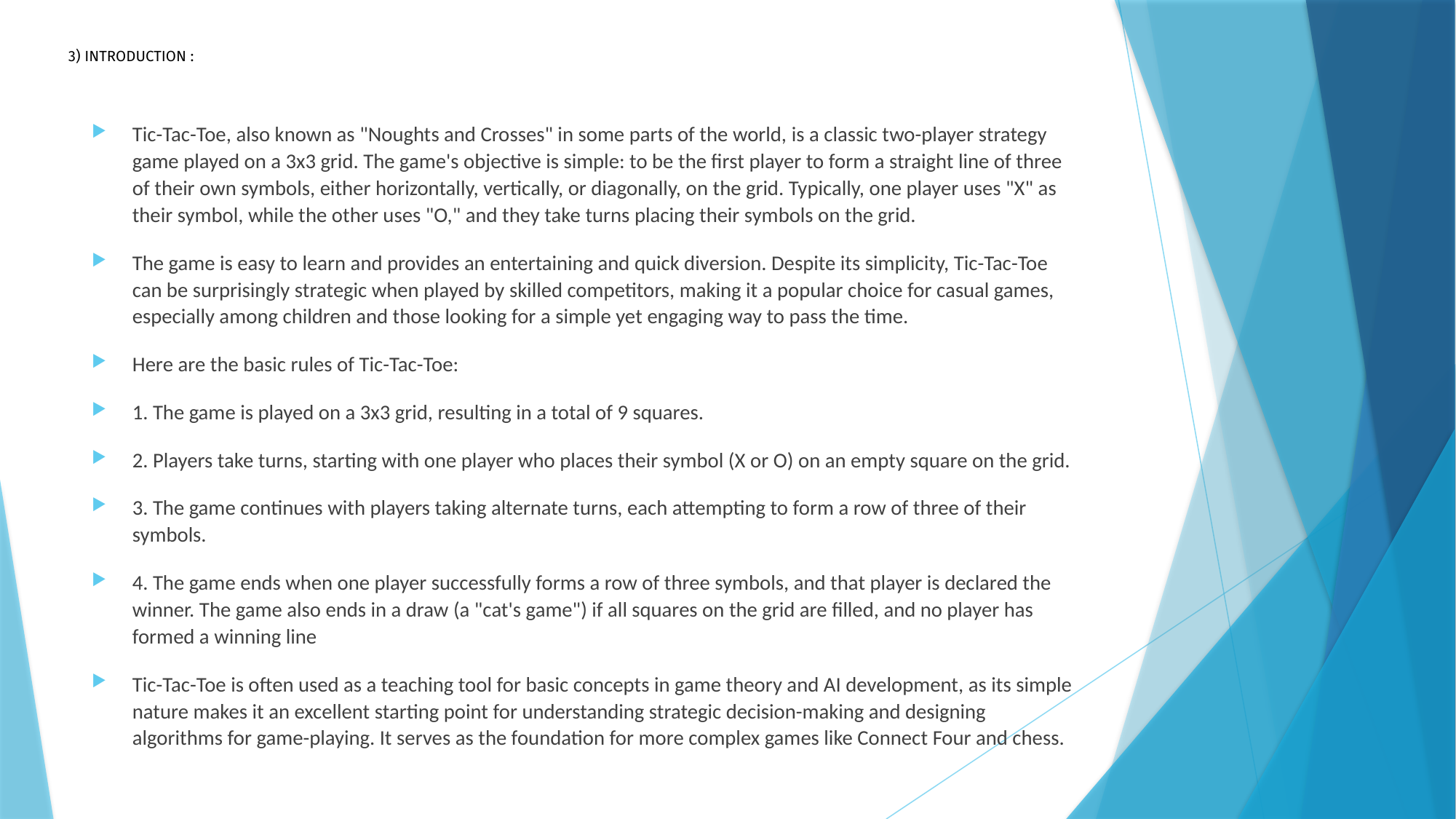

# 3) INTRODUCTION :
Tic-Tac-Toe, also known as "Noughts and Crosses" in some parts of the world, is a classic two-player strategy game played on a 3x3 grid. The game's objective is simple: to be the first player to form a straight line of three of their own symbols, either horizontally, vertically, or diagonally, on the grid. Typically, one player uses "X" as their symbol, while the other uses "O," and they take turns placing their symbols on the grid.
The game is easy to learn and provides an entertaining and quick diversion. Despite its simplicity, Tic-Tac-Toe can be surprisingly strategic when played by skilled competitors, making it a popular choice for casual games, especially among children and those looking for a simple yet engaging way to pass the time.
Here are the basic rules of Tic-Tac-Toe:
1. The game is played on a 3x3 grid, resulting in a total of 9 squares.
2. Players take turns, starting with one player who places their symbol (X or O) on an empty square on the grid.
3. The game continues with players taking alternate turns, each attempting to form a row of three of their symbols.
4. The game ends when one player successfully forms a row of three symbols, and that player is declared the winner. The game also ends in a draw (a "cat's game") if all squares on the grid are filled, and no player has formed a winning line
Tic-Tac-Toe is often used as a teaching tool for basic concepts in game theory and AI development, as its simple nature makes it an excellent starting point for understanding strategic decision-making and designing algorithms for game-playing. It serves as the foundation for more complex games like Connect Four and chess.